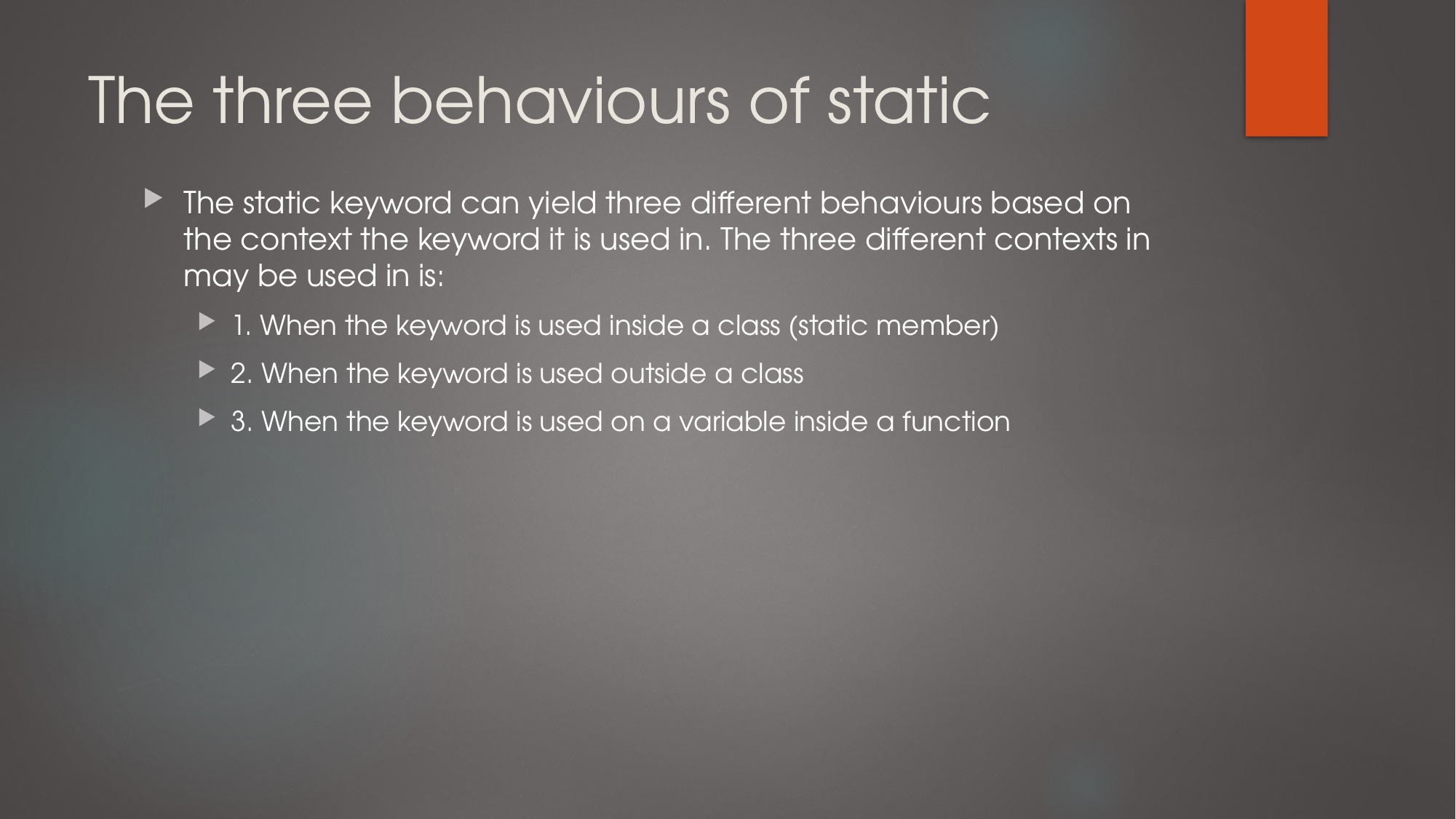

# The three behaviours of static
The static keyword can yield three different behaviours based on the context the keyword it is used in. The three different contexts in may be used in is:
1. When the keyword is used inside a class (static member)
2. When the keyword is used outside a class
3. When the keyword is used on a variable inside a function